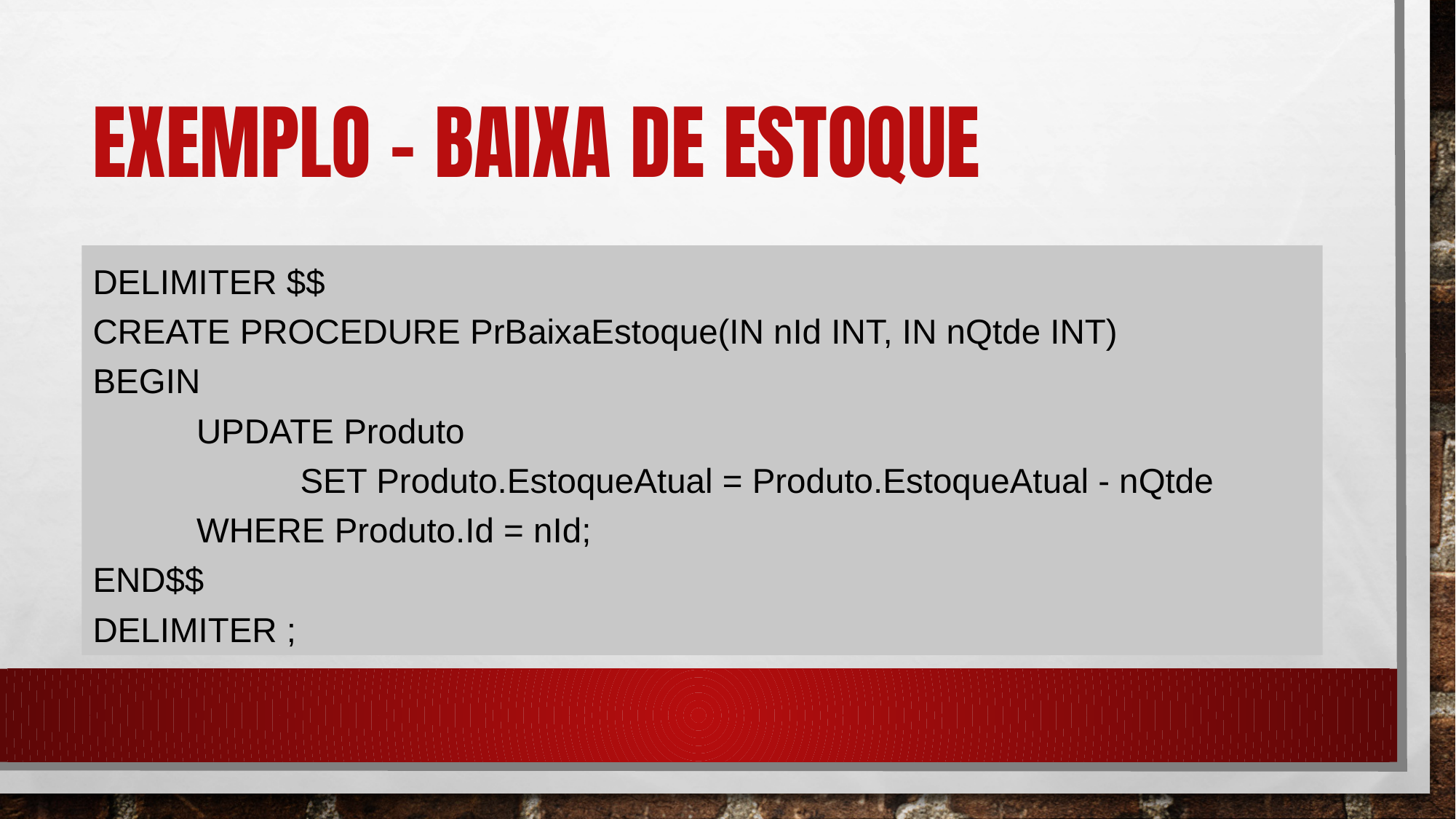

# Exemplo – BAIXA de ESTOQUE
DELIMITER $$
CREATE PROCEDURE PrBaixaEstoque(IN nId INT, IN nQtde INT)
BEGIN
	UPDATE Produto
		SET Produto.EstoqueAtual = Produto.EstoqueAtual - nQtde
	WHERE Produto.Id = nId;
END$$
DELIMITER ;